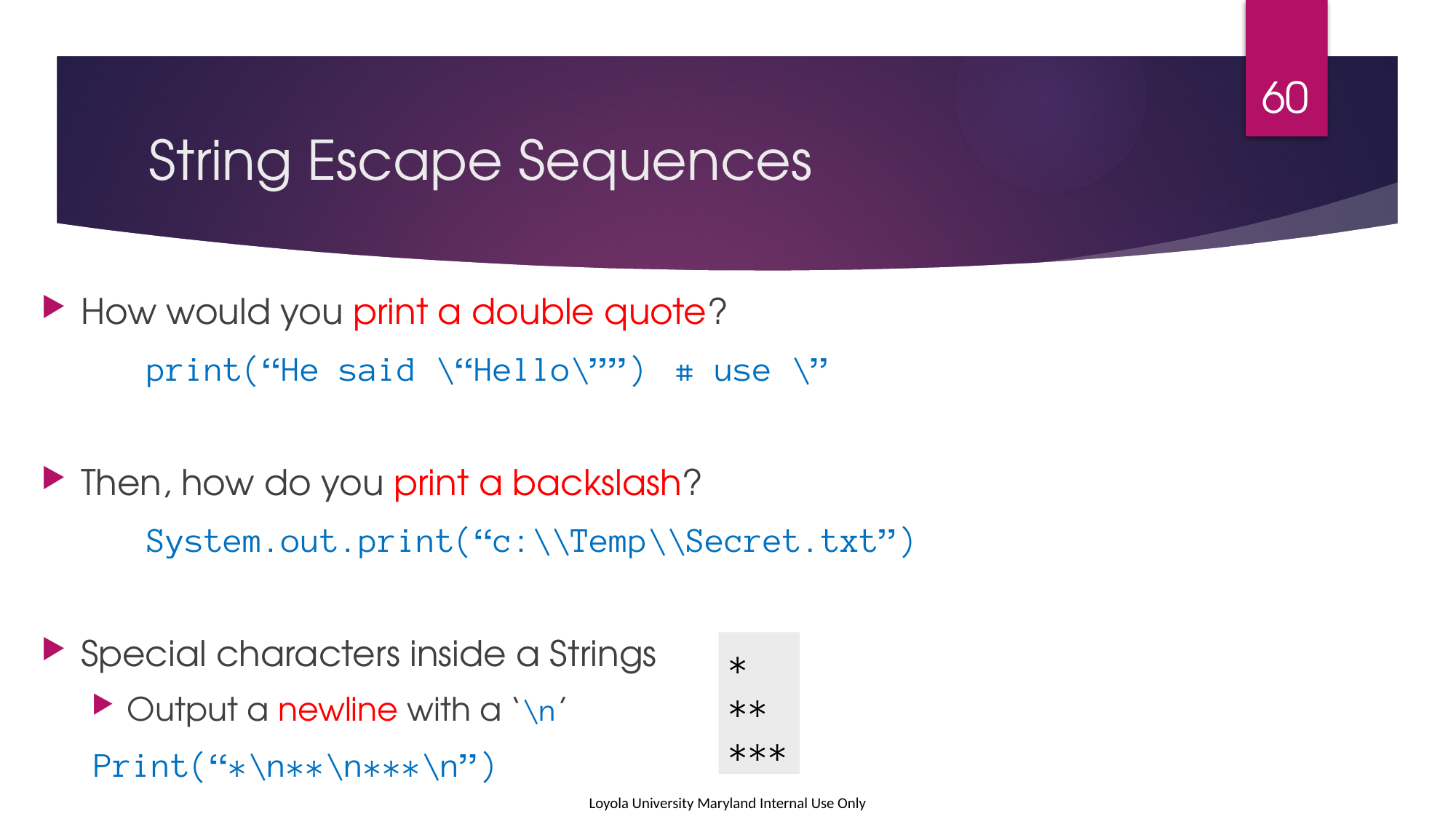

60
# String Escape Sequences
How would you print a double quote?
	print(“He said \“Hello\””)		# use \”

Then, how do you print a backslash?
	System.out.print(“c:\\Temp\\Secret.txt”)

Special characters inside a Strings
Output a newline with a ‘\n’
Print(“*\n**\n***\n”)
*
**
***